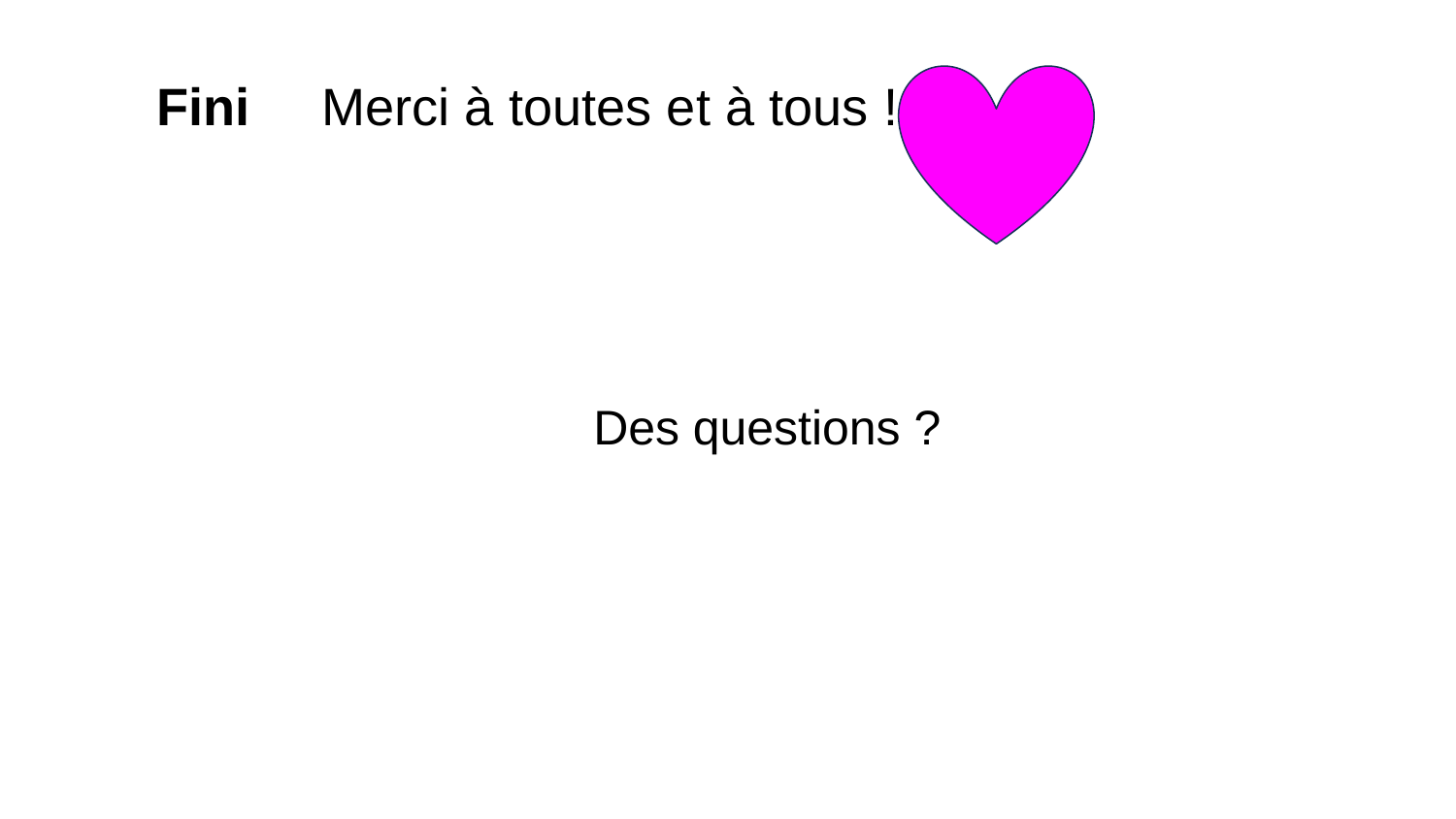

# Fini
Merci à toutes et à tous !
Des questions ?